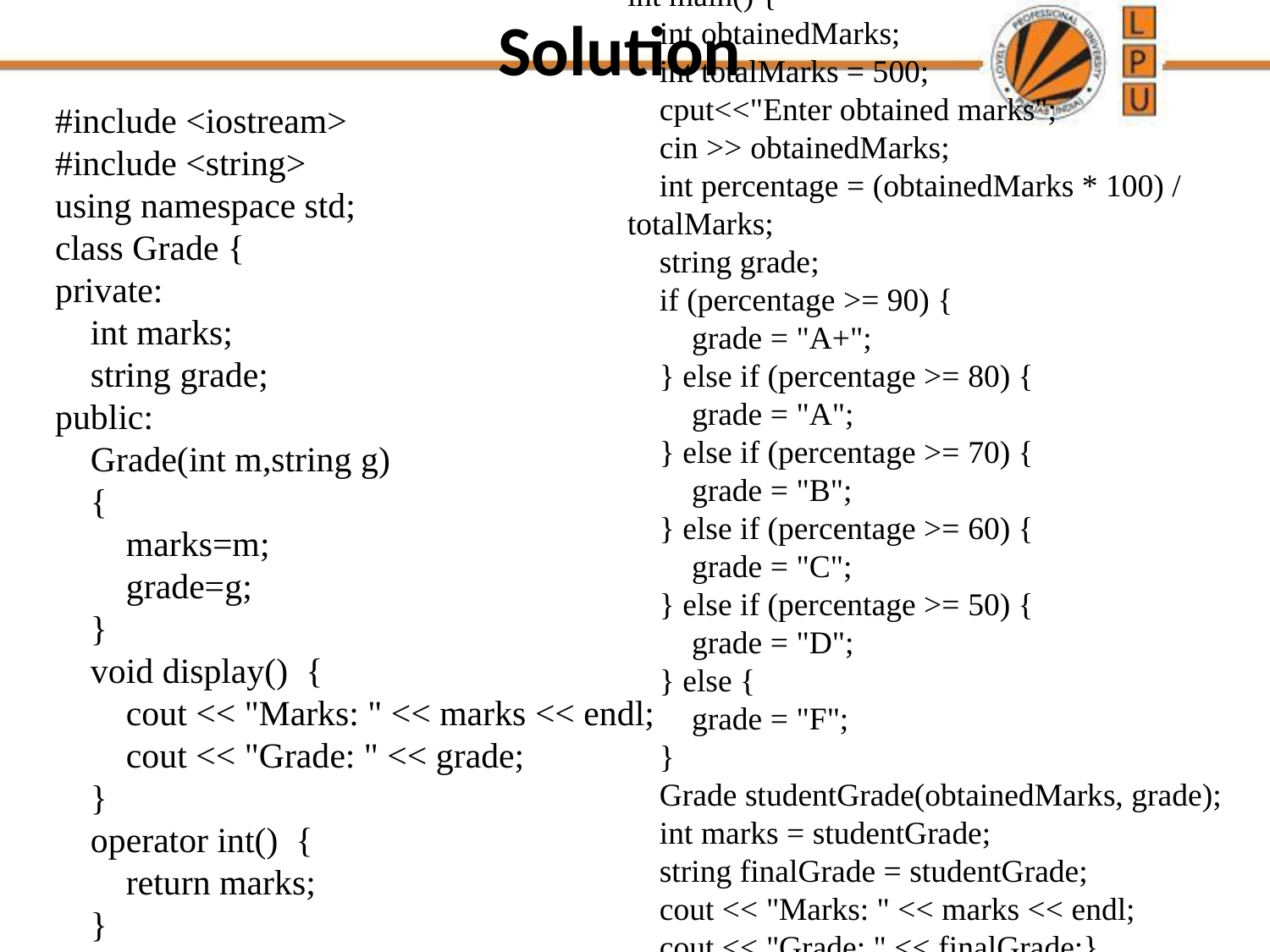

operator string()  {
        return grade;
    }
};
int main() {
    int obtainedMarks;
    int totalMarks = 500;
    cput<<"Enter obtained marks";
    cin >> obtainedMarks;
    int percentage = (obtainedMarks * 100) / totalMarks;
    string grade;
    if (percentage >= 90) {
        grade = "A+";
    } else if (percentage >= 80) {
        grade = "A";
    } else if (percentage >= 70) {
        grade = "B";
    } else if (percentage >= 60) {
        grade = "C";
    } else if (percentage >= 50) {
        grade = "D";
    } else {
        grade = "F";
    }
    Grade studentGrade(obtainedMarks, grade);
    int marks = studentGrade;
    string finalGrade = studentGrade;
    cout << "Marks: " << marks << endl;
    cout << "Grade: " << finalGrade;}
# Solution
#include <iostream>
#include <string>
using namespace std;
class Grade {
private:
    int marks;
    string grade;
public:
    Grade(int m,string g)
    {
        marks=m;
        grade=g;
    }
    void display()  {
        cout << "Marks: " << marks << endl;
        cout << "Grade: " << grade;
    }
    operator int()  {
        return marks;
    }